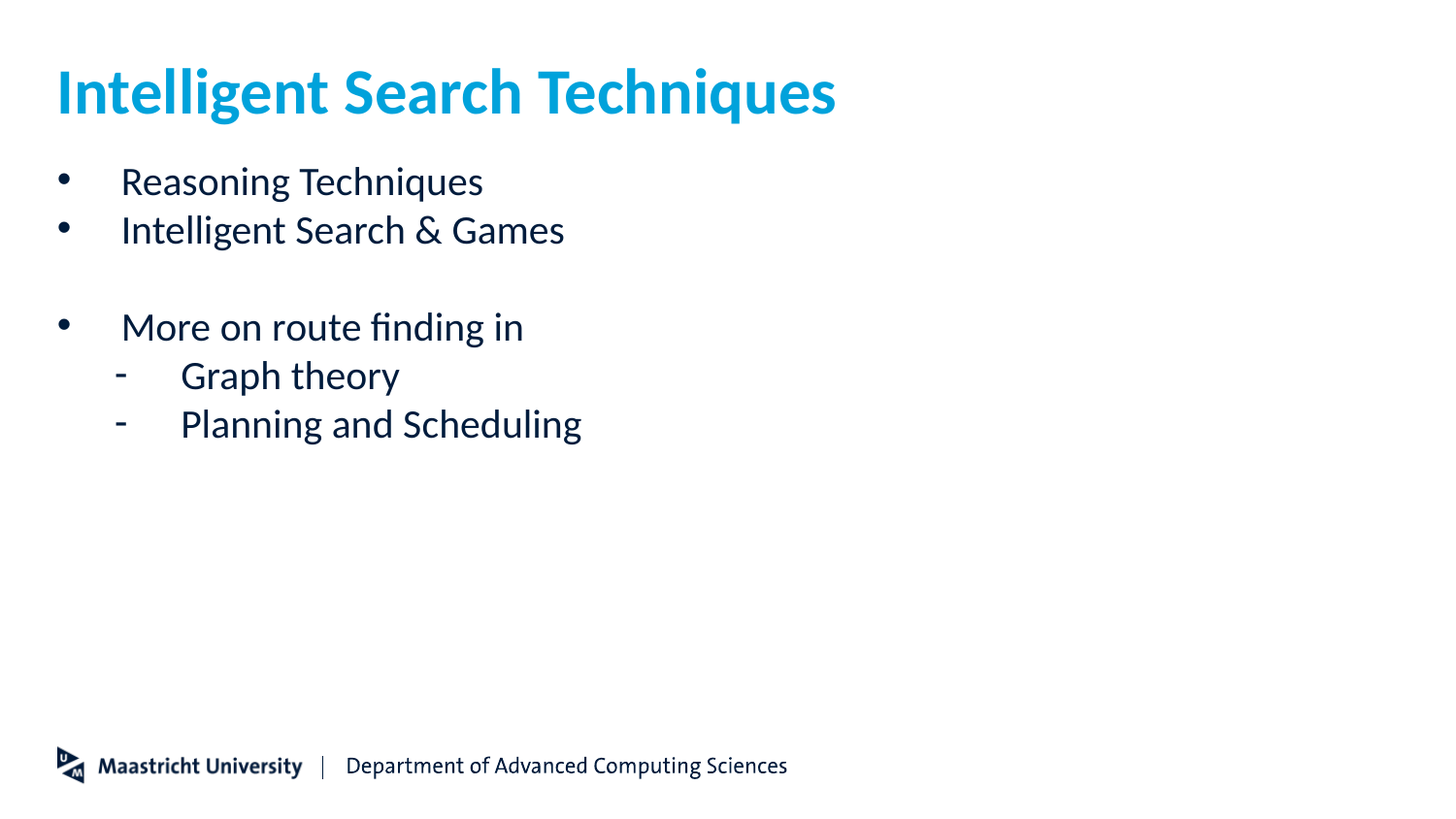

# Intelligent Search Techniques
 Reasoning Techniques
 Intelligent Search & Games

 More on route finding in
 Graph theory
 Planning and Scheduling